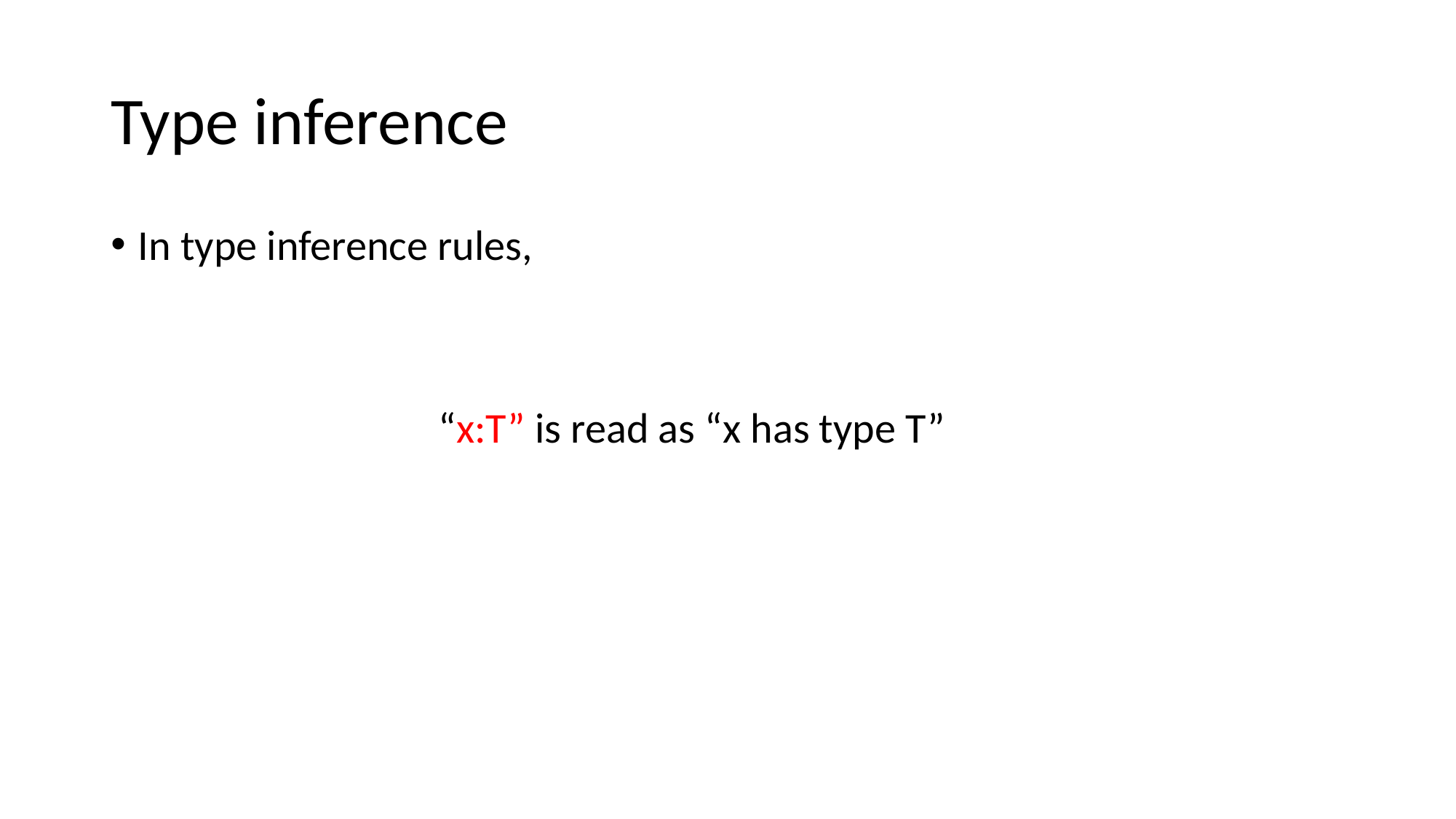

# Type inference
In type inference rules,

			“x:T” is read as “x has type T”